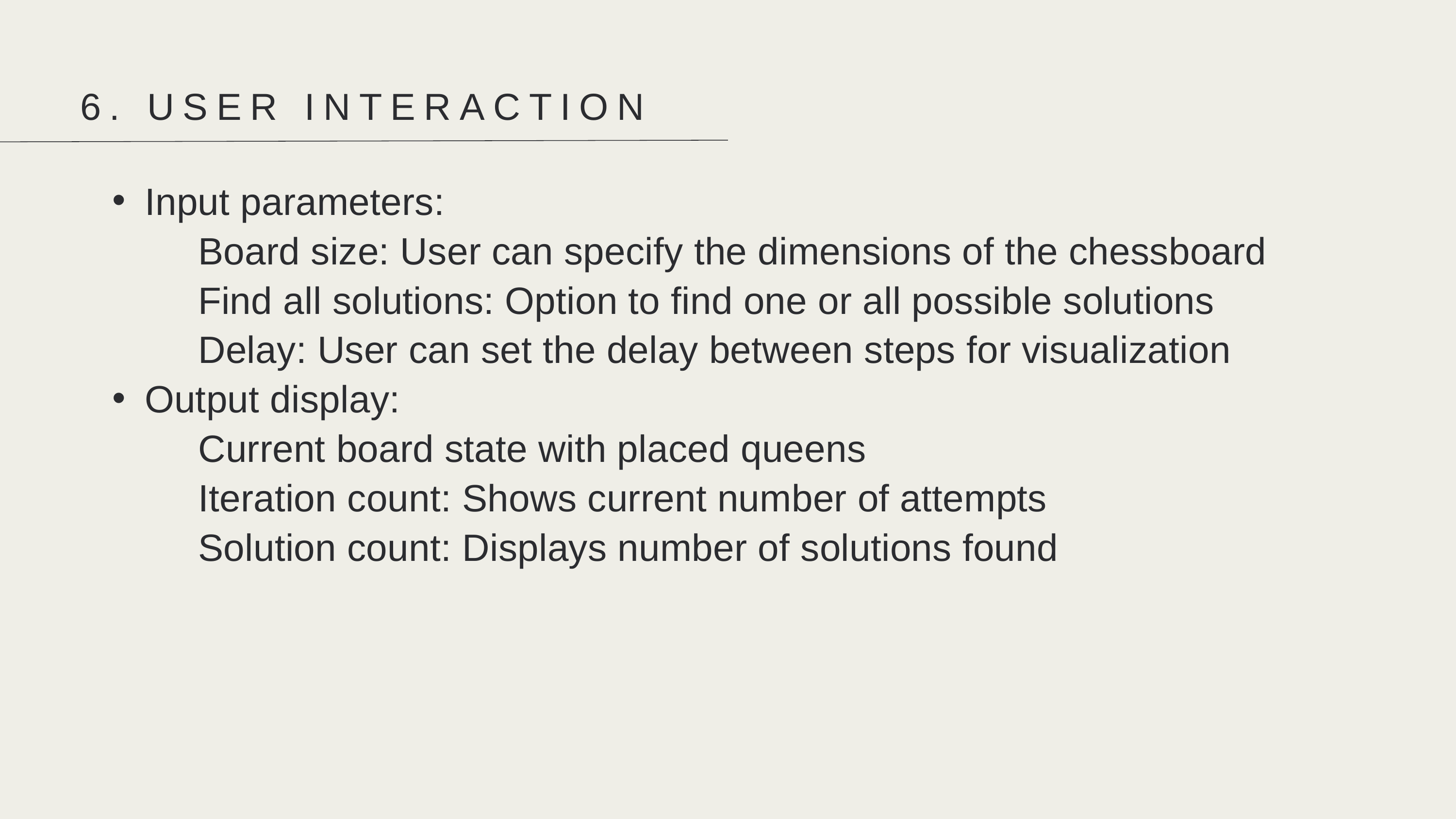

6. USER INTERACTION

Input parameters:
           Board size: User can specify the dimensions of the chessboard
           Find all solutions: Option to find one or all possible solutions
           Delay: User can set the delay between steps for visualization
Output display:
           Current board state with placed queens
           Iteration count: Shows current number of attempts
           Solution count: Displays number of solutions found